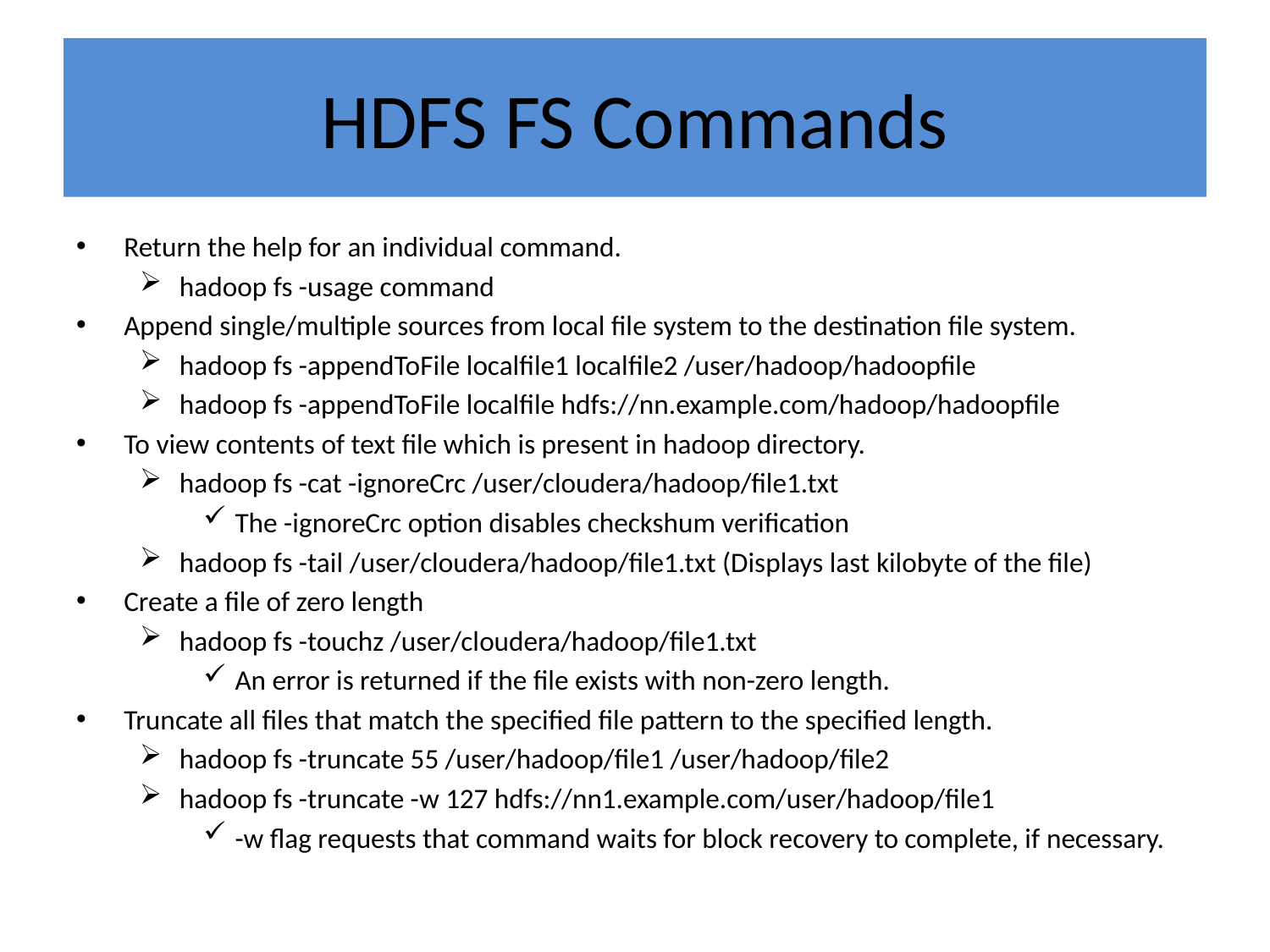

# HDFS FS Commands
Return the help for an individual command.
hadoop fs -usage command
Append single/multiple sources from local file system to the destination file system.
hadoop fs -appendToFile localfile1 localfile2 /user/hadoop/hadoopfile
hadoop fs -appendToFile localfile hdfs://nn.example.com/hadoop/hadoopfile
To view contents of text file which is present in hadoop directory.
hadoop fs -cat -ignoreCrc /user/cloudera/hadoop/file1.txt
The -ignoreCrc option disables checkshum verification
hadoop fs -tail /user/cloudera/hadoop/file1.txt (Displays last kilobyte of the file)
Create a file of zero length
hadoop fs -touchz /user/cloudera/hadoop/file1.txt
An error is returned if the file exists with non-zero length.
Truncate all files that match the specified file pattern to the specified length.
hadoop fs -truncate 55 /user/hadoop/file1 /user/hadoop/file2
hadoop fs -truncate -w 127 hdfs://nn1.example.com/user/hadoop/file1
-w flag requests that command waits for block recovery to complete, if necessary.